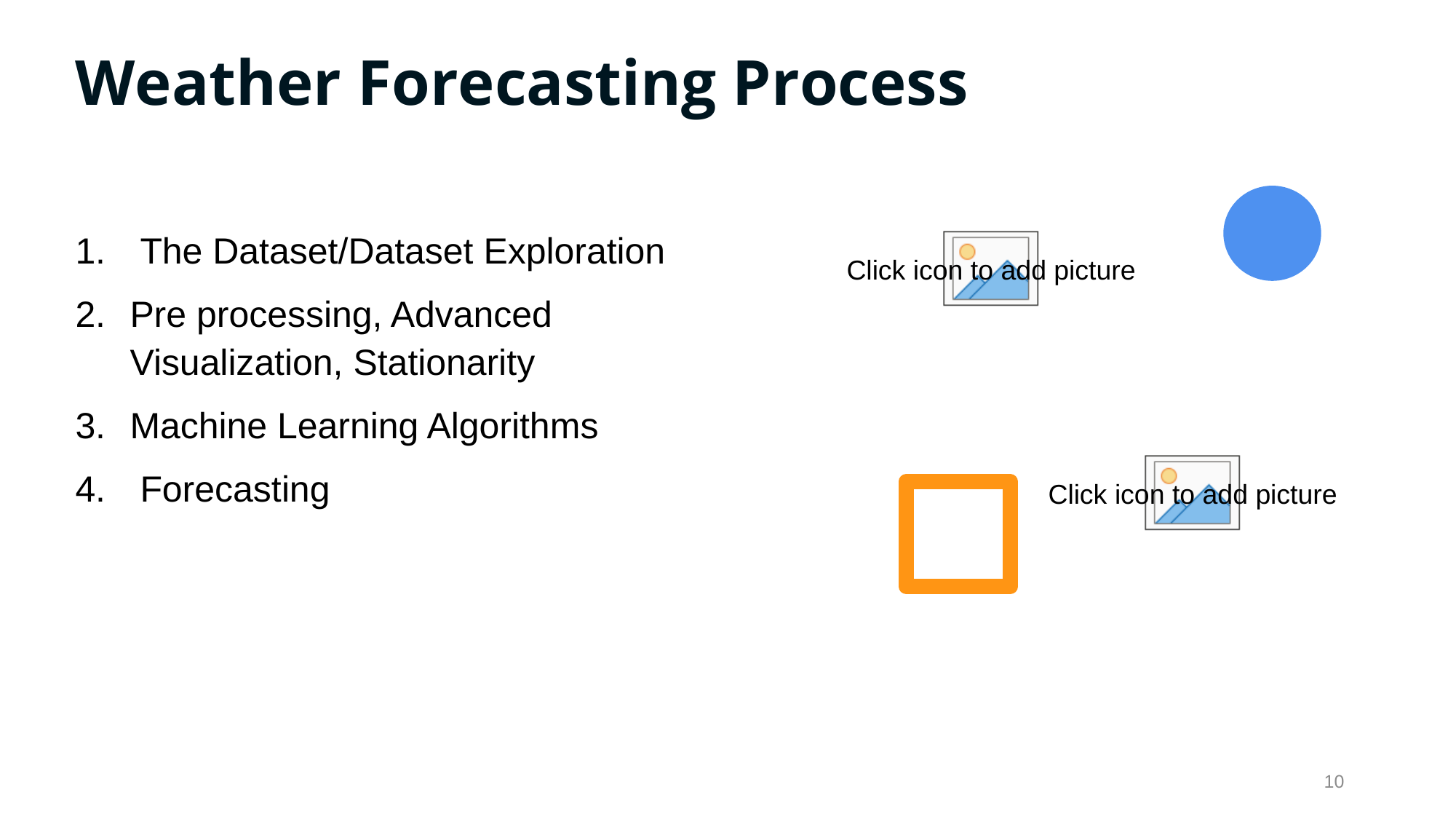

# Weather Forecasting Process

 The Dataset/Dataset Exploration
Pre processing, Advanced Visualization, Stationarity
Machine Learning Algorithms
 Forecasting

10